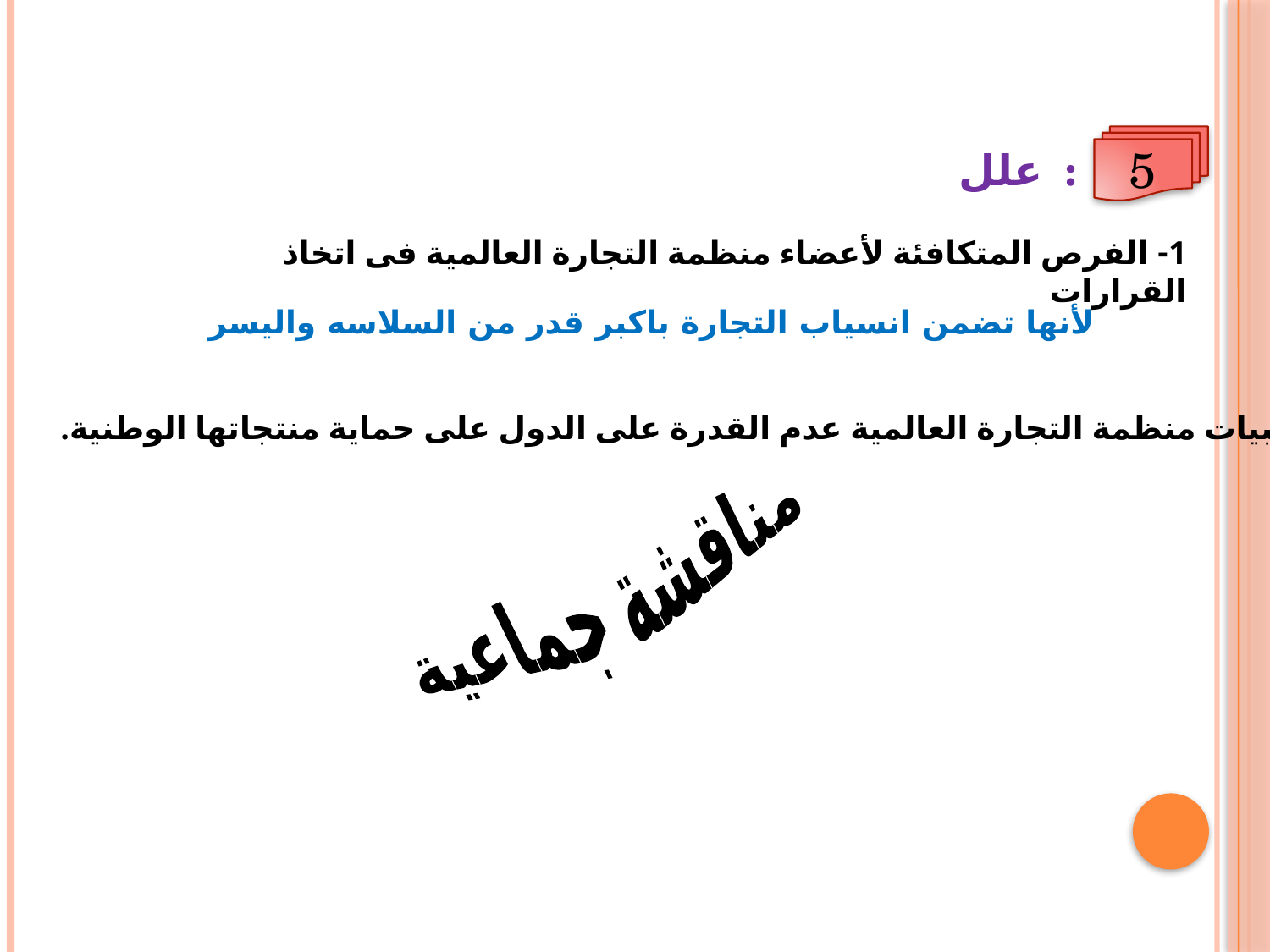

5
علل  :
1- الفرص المتكافئة لأعضاء منظمة التجارة العالمية فى اتخاذ القرارات
لأنها تضمن انسياب التجارة باكبر قدر من السلاسه واليسر
2- من سلبيات منظمة التجارة العالمية عدم القدرة على الدول على حماية منتجاتها الوطنية.
مناقشة جماعية